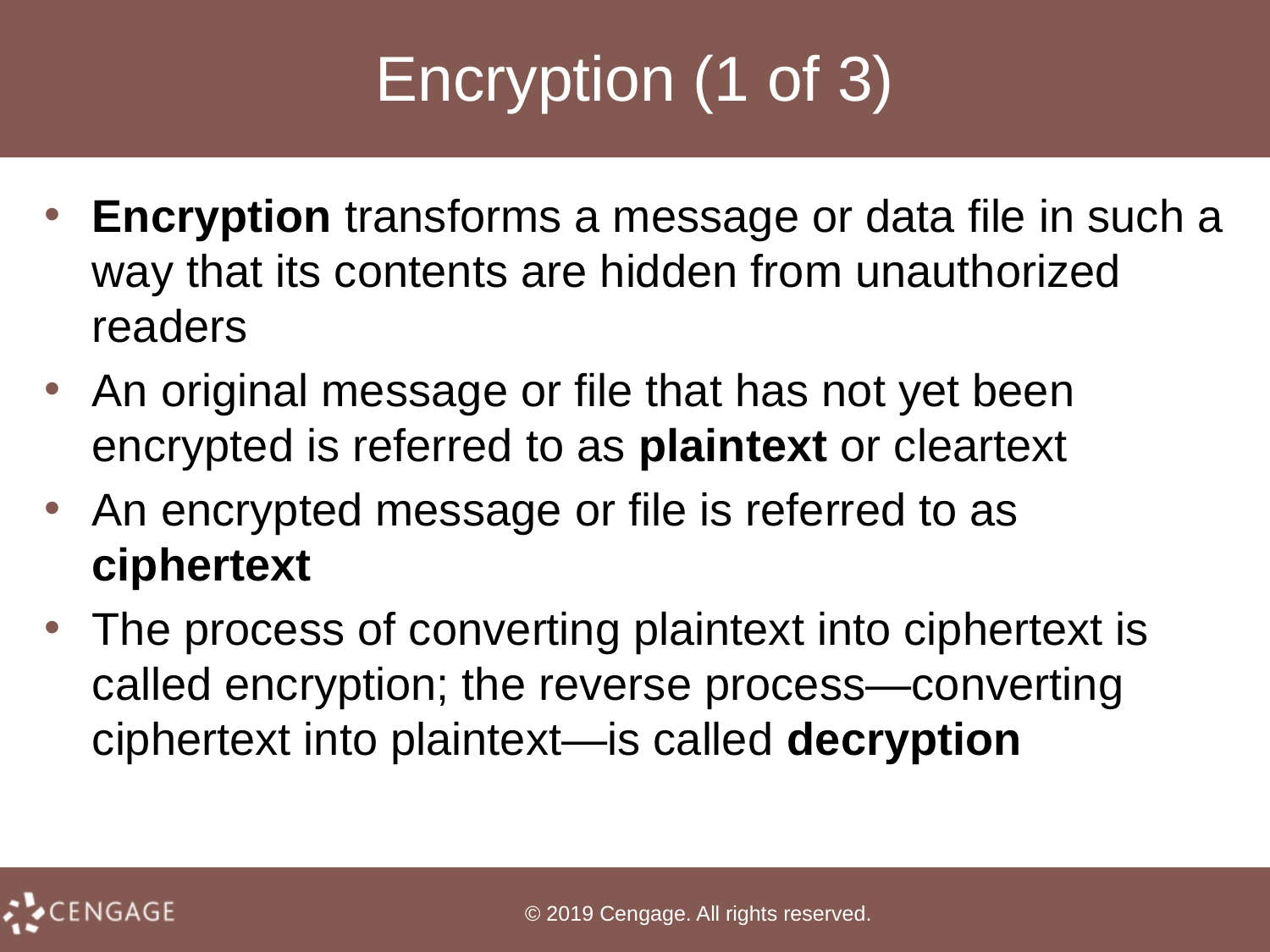

# Encryption (1 of 3)
Encryption transforms a message or data file in such a way that its contents are hidden from unauthorized readers
An original message or file that has not yet been encrypted is referred to as plaintext or cleartext
An encrypted message or file is referred to as ciphertext
The process of converting plaintext into ciphertext is called encryption; the reverse process—converting ciphertext into plaintext—is called decryption